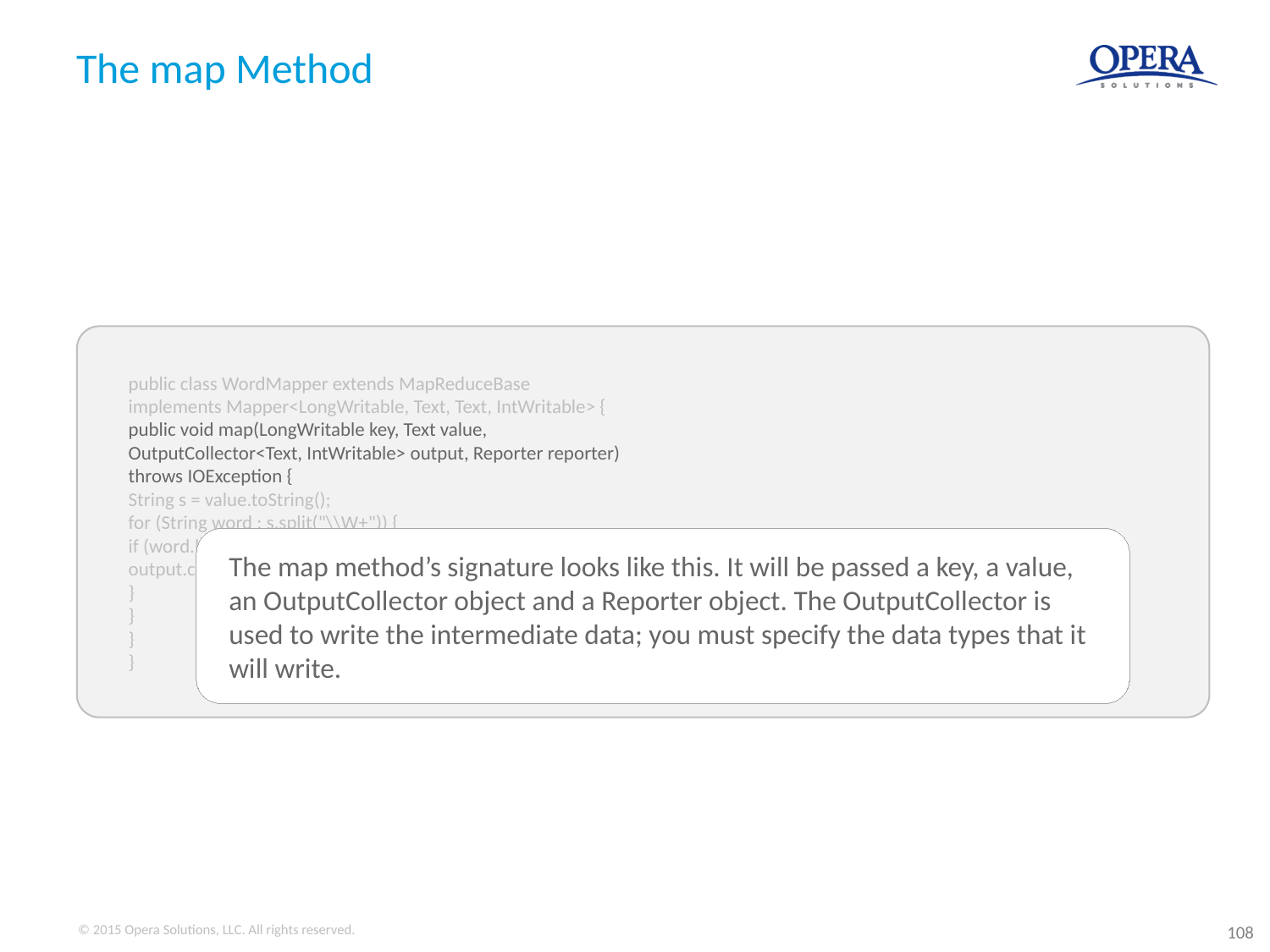

# The map Method
public class WordMapper extends MapReduceBase
implements Mapper<LongWritable, Text, Text, IntWritable> {
public void map(LongWritable key, Text value,
OutputCollector<Text, IntWritable> output, Reporter reporter)
throws IOException {
String s = value.toString();
for (String word : s.split("\\W+")) {
if (word.length() > 0) {
output.collect(new Text(word), new IntWritable(1));
}
}
}
}
The map method’s signature looks like this. It will be passed a key, a value, an OutputCollector object and a Reporter object. The OutputCollector is used to write the intermediate data; you must specify the data types that it will write.